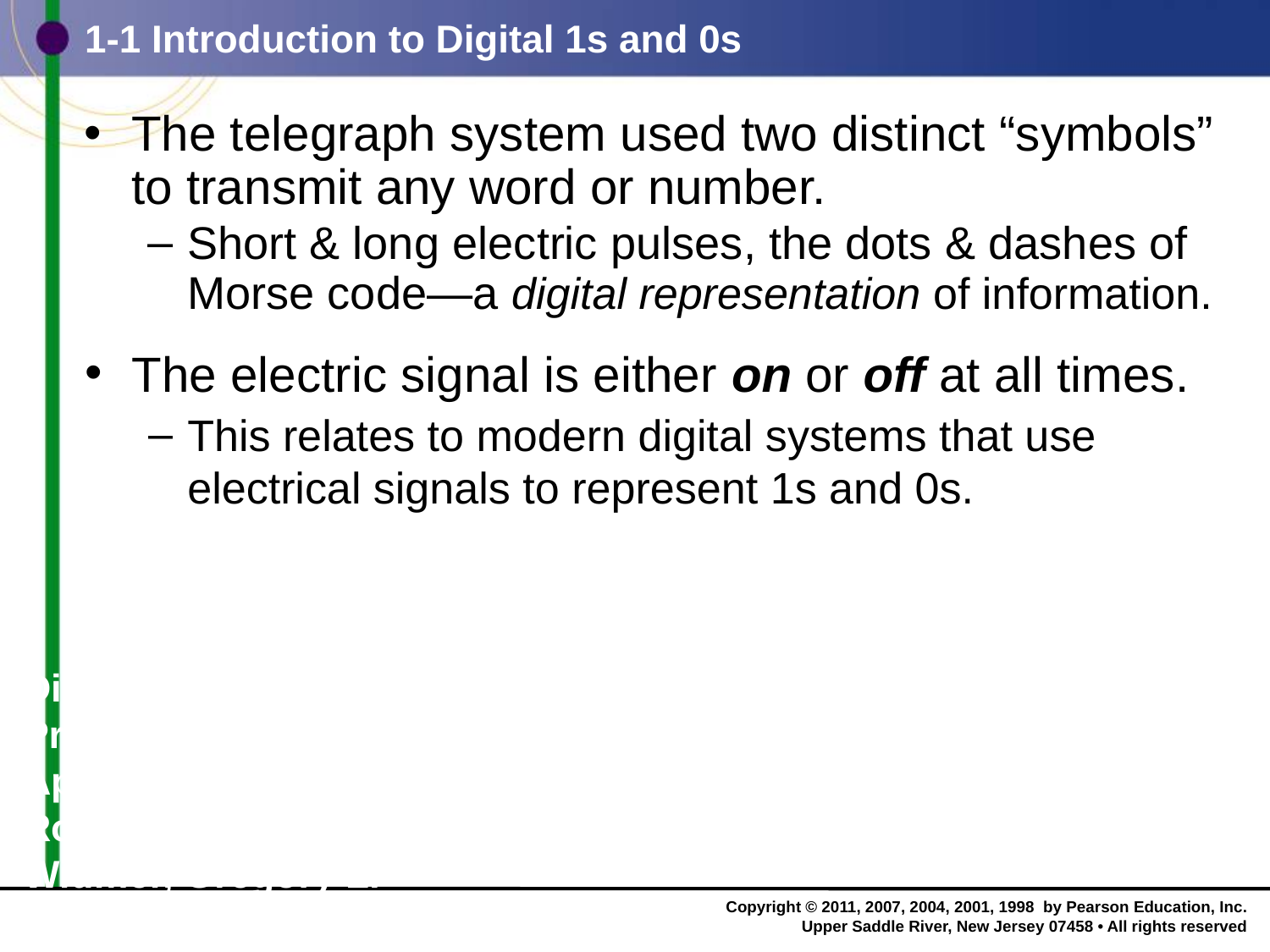

# 1-1 Introduction to Digital 1s and 0s
The telegraph system used two distinct “symbols” to transmit any word or number.
Short & long electric pulses, the dots & dashes of Morse code—a digital representation of information.
The electric signal is either on or off at all times.
This relates to modern digital systems that use electrical signals to represent 1s and 0s.
Digital Systems: Principles and Applications, 11/e
Ronald J. Tocci, Neal S. Widmer, Gregory L. Moss